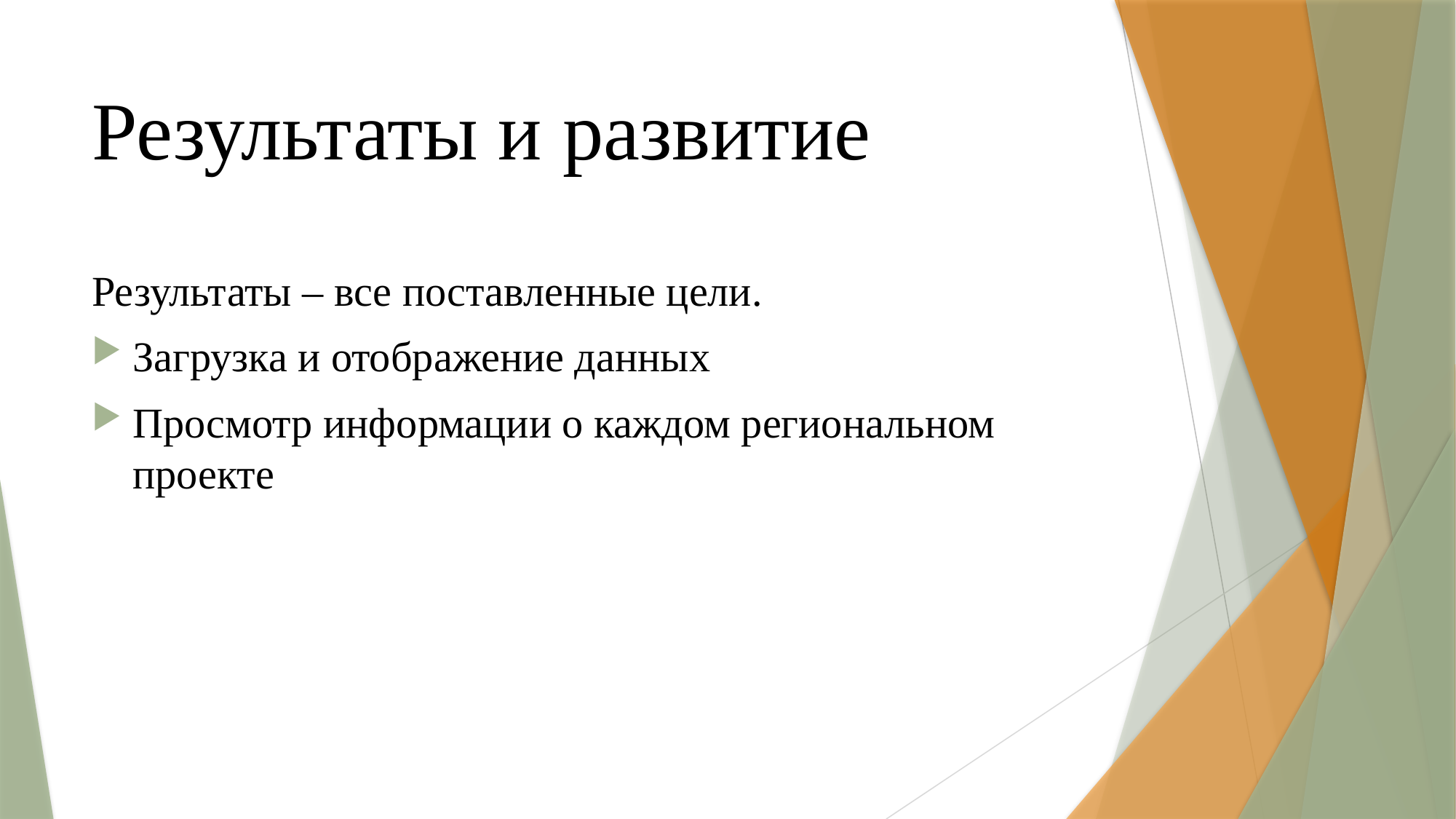

# Результаты и развитие
Результаты – все поставленные цели.
Загрузка и отображение данных
Просмотр информации о каждом региональном проекте